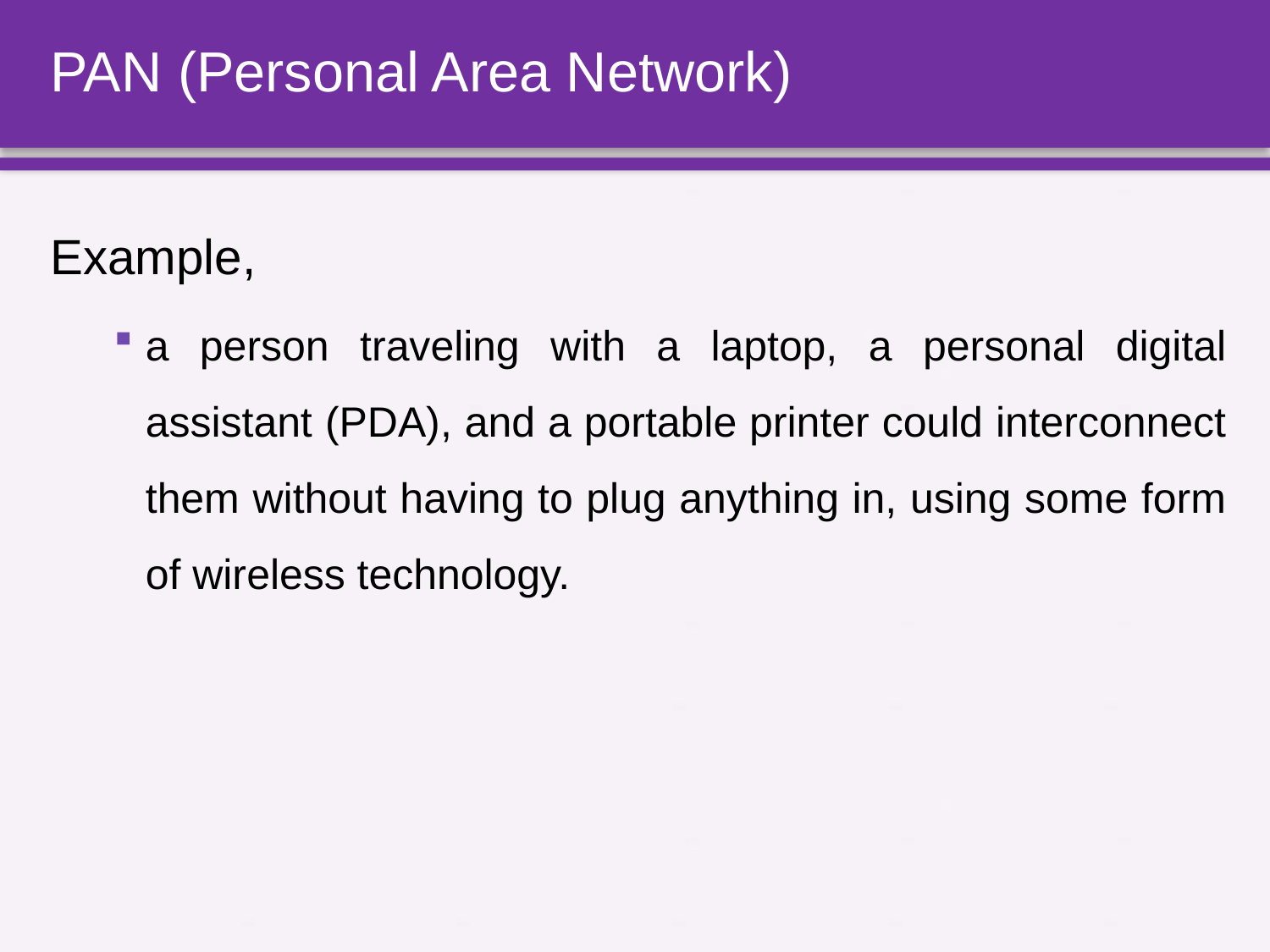

# PAN (Personal Area Network)
Example,
a person traveling with a laptop, a personal digital assistant (PDA), and a portable printer could interconnect them without having to plug anything in, using some form of wireless technology.